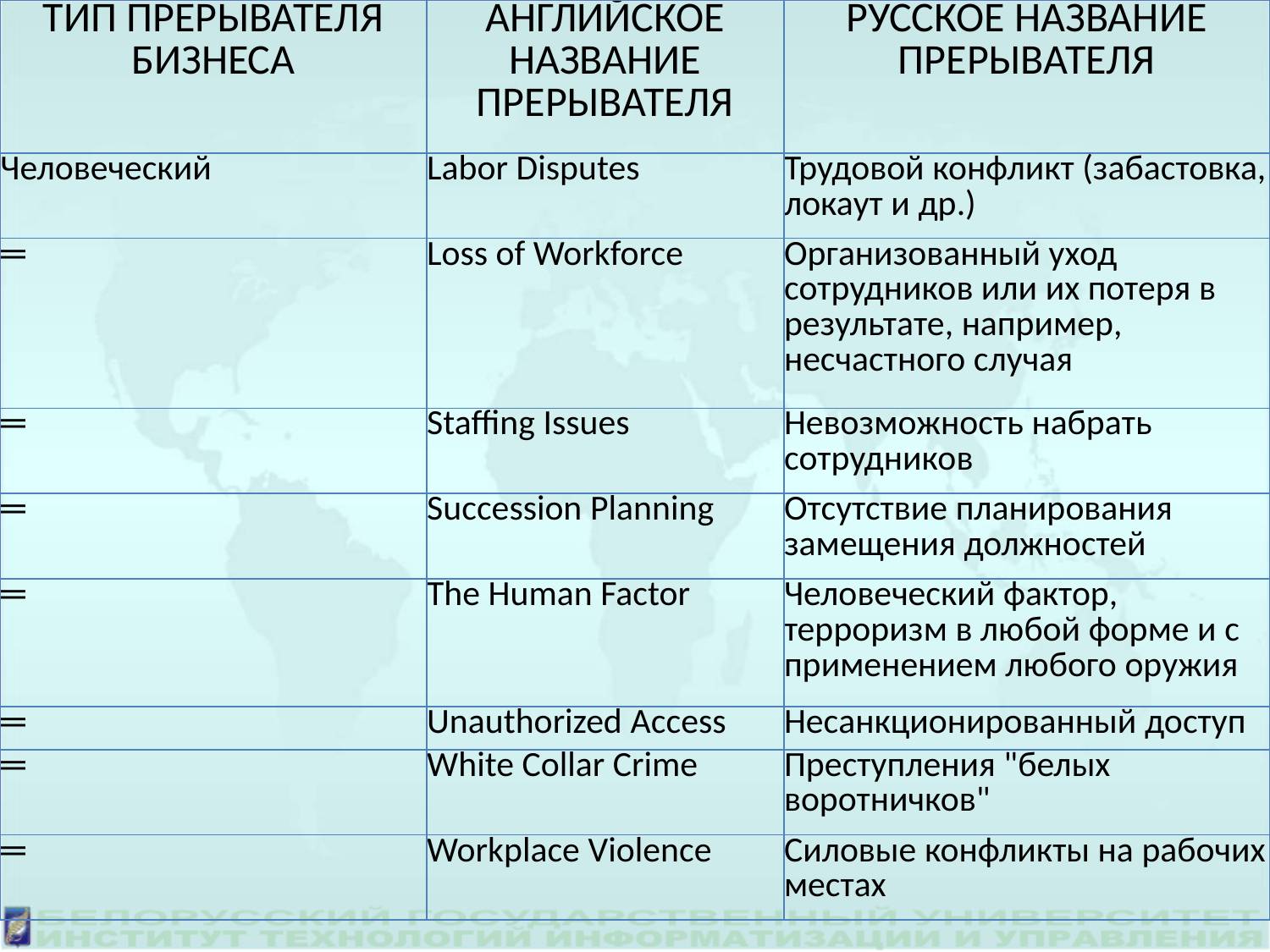

| ТИП ПРЕРЫВАТЕЛЯ БИЗНЕСА | АНГЛИЙСКОЕ НАЗВАНИЕ ПРЕРЫВАТЕЛЯ | РУССКОЕ НАЗВАНИЕ ПРЕРЫВАТЕЛЯ |
| --- | --- | --- |
| Человеческий | Labor Disputes | Трудовой конфликт (забастовка, локаут и др.) |
| ═ | Loss of Workforce | Организованный уход сотрудников или их потеря в результате, например, несчастного случая |
| ═ | Staffing Issues | Невозможность набрать сотрудников |
| ═ | Succession Planning | Отсутствие планирования замещения должностей |
| ═ | The Human Factor | Человеческий фактор, терроризм в любой форме и с применением любого оружия |
| ═ | Unauthorized Access | Несанкционированный доступ |
| ═ | White Collar Crime | Преступления "белых воротничков" |
| ═ | Workplace Violence | Силовые конфликты на рабочих местах |